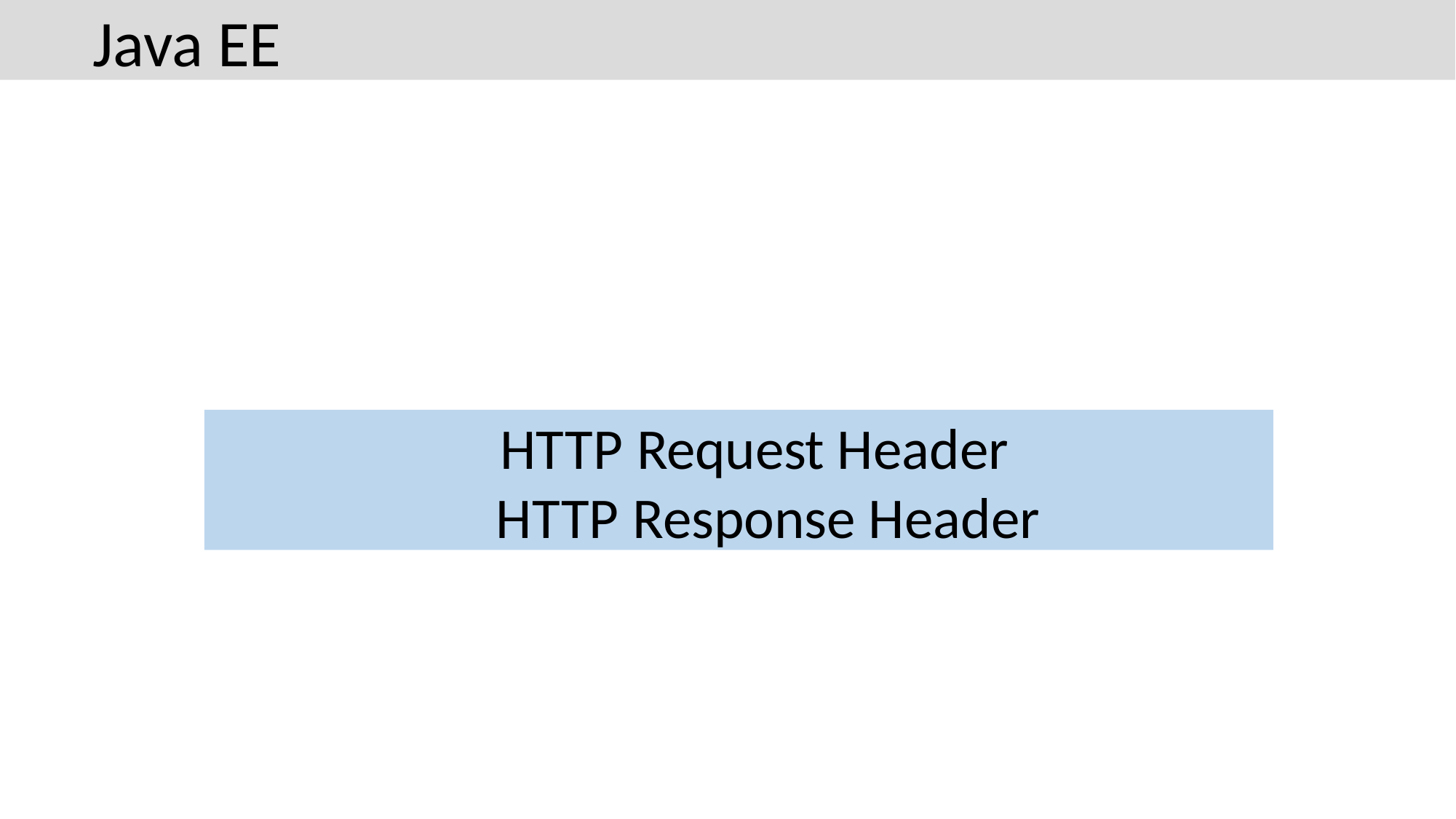

Java EE
HTTP Request Header  HTTP Response Header